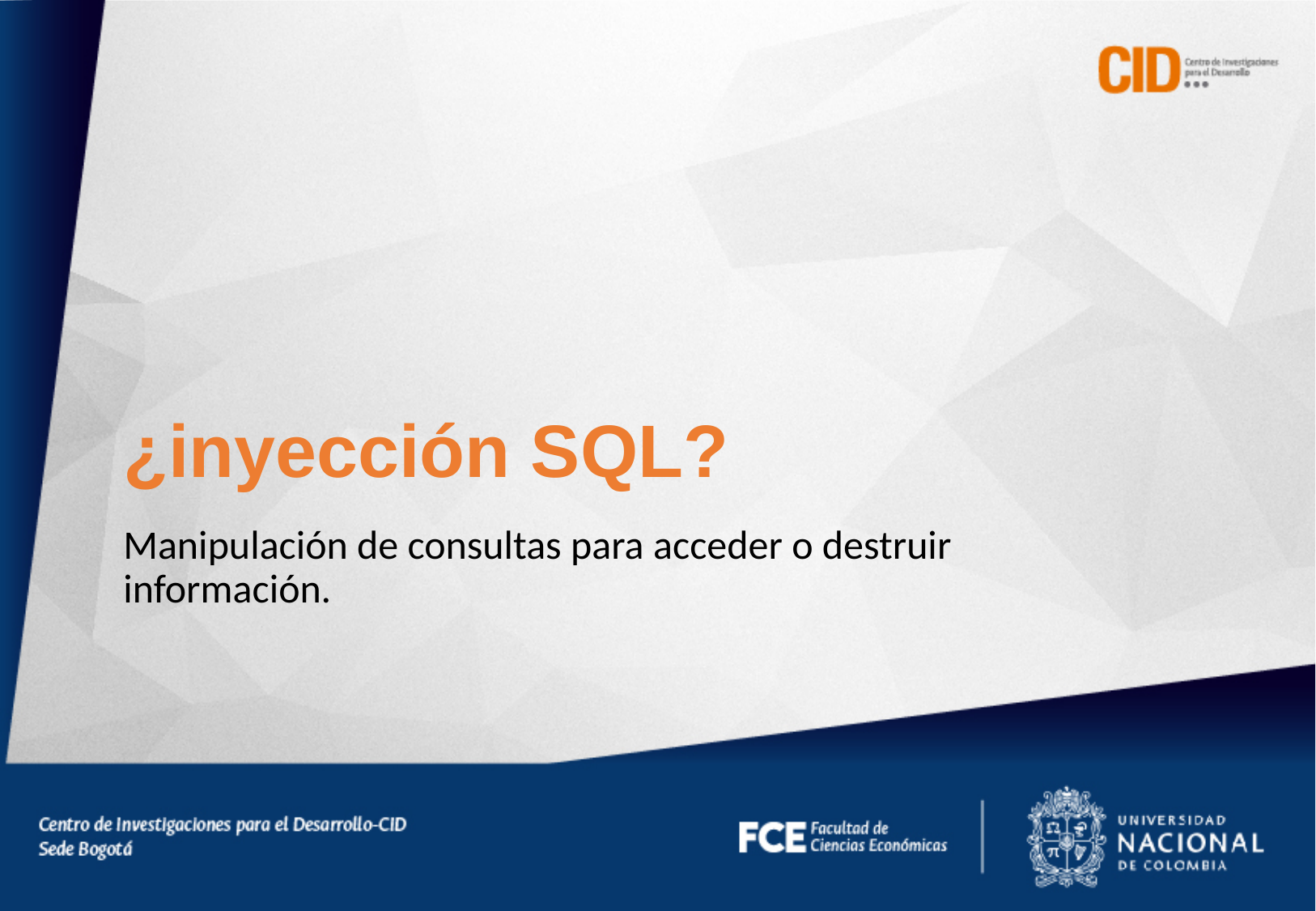

# ¿inyección SQL?
Manipulación de consultas para acceder o destruir información.